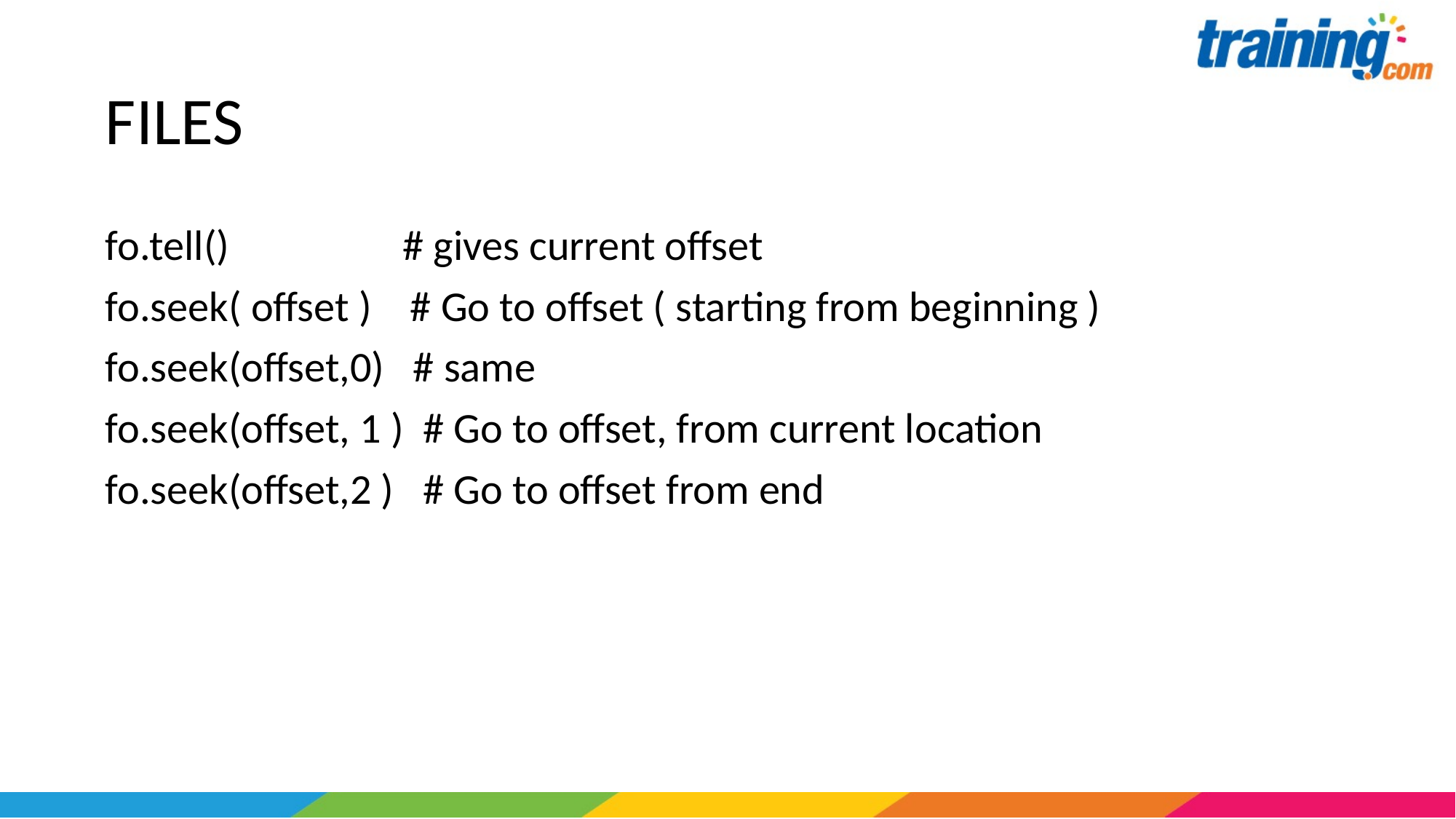

# FILES
fo.tell()                  # gives current offset
fo.seek( offset )    # Go to offset ( starting from beginning )
fo.seek(offset,0)   # same
fo.seek(offset, 1 )  # Go to offset, from current location
fo.seek(offset,2 )   # Go to offset from end